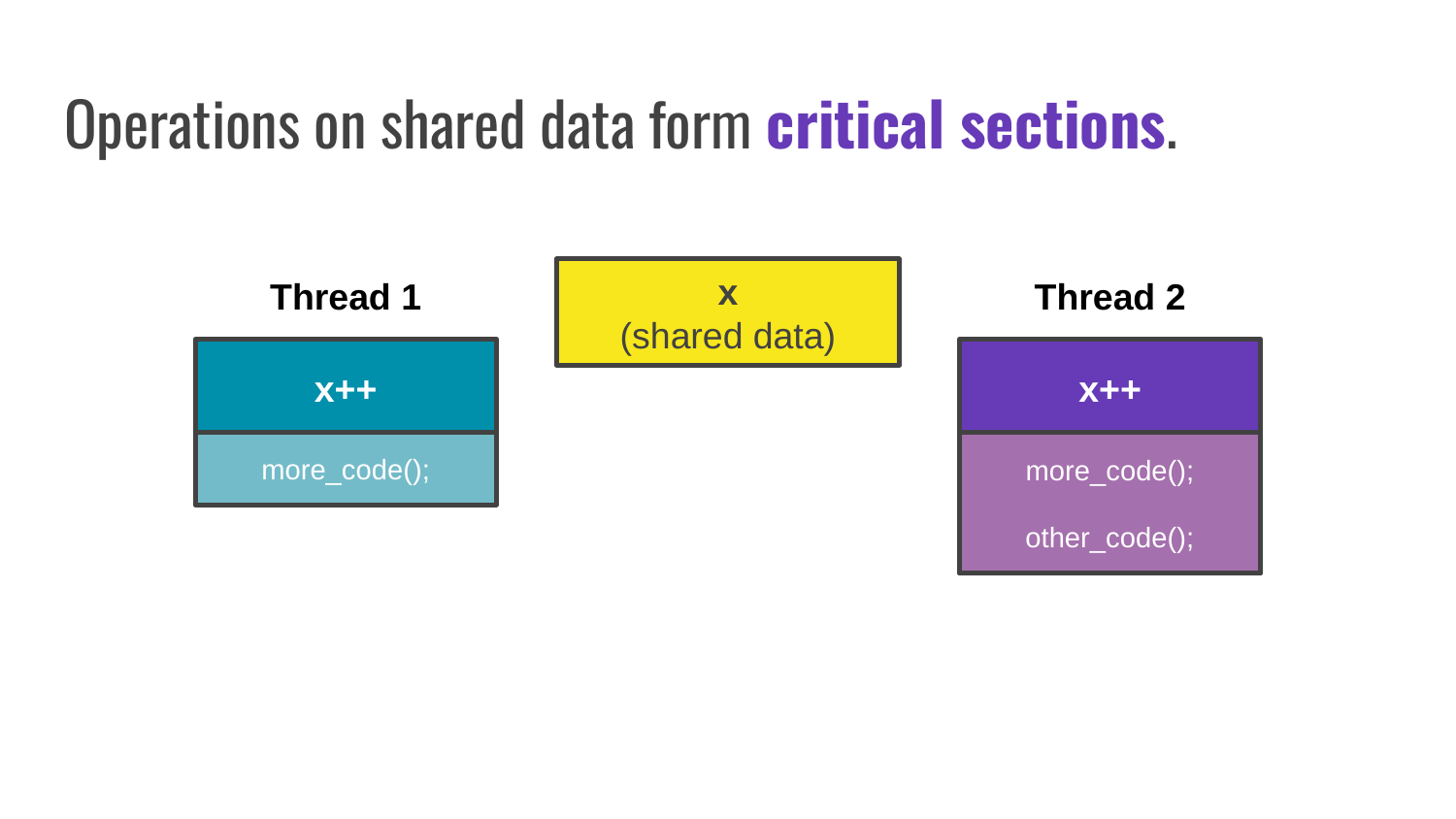

# Operations on shared data form critical sections.
Thread 1
Thread 2
x
(shared data)
x++

more_code();
x++

more_code();

other_code();
more_code();
more_code();

other_code();